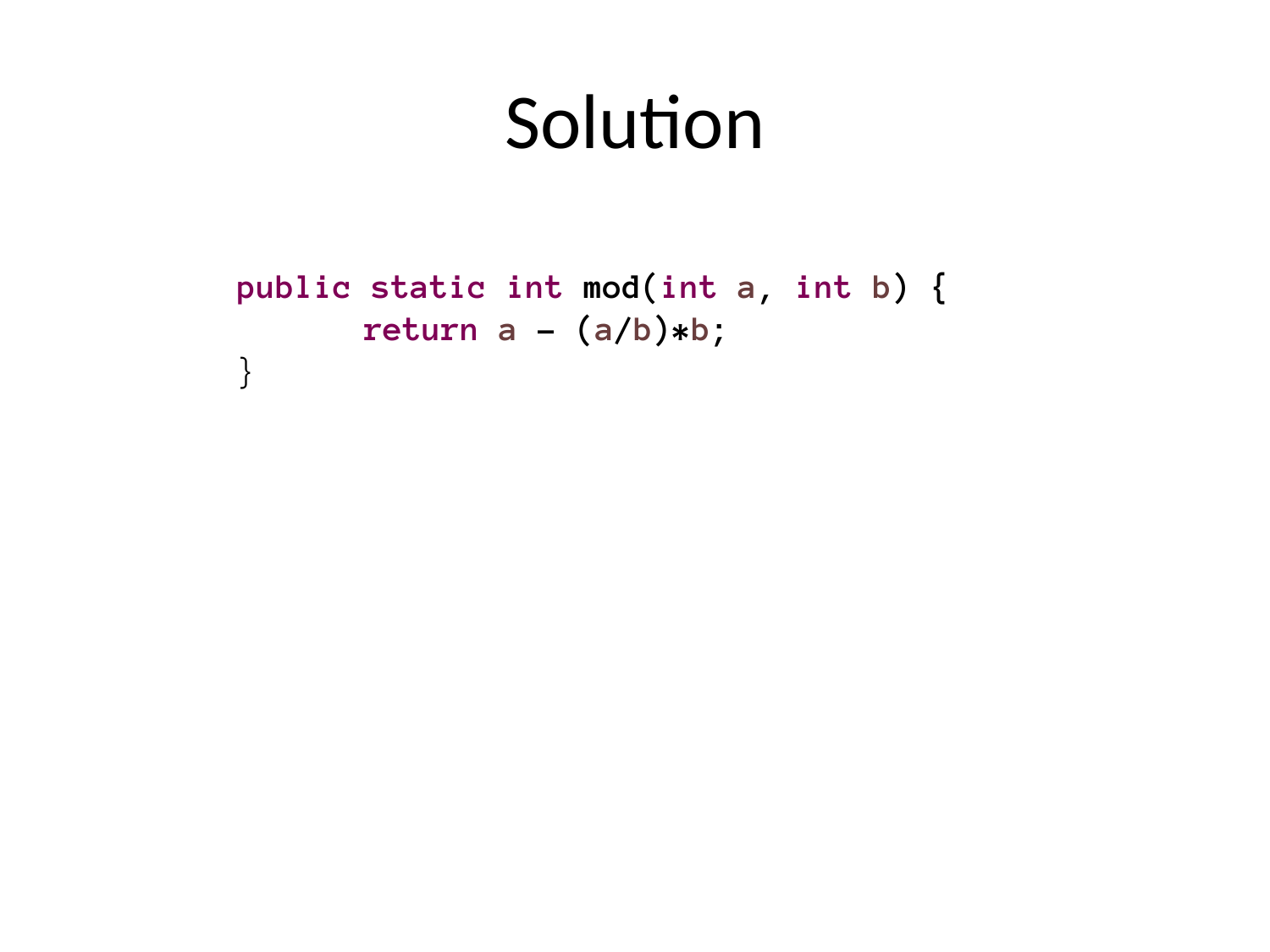

# Solution
public static int mod(int a, int b) {
	return a - (a/b)*b;
}